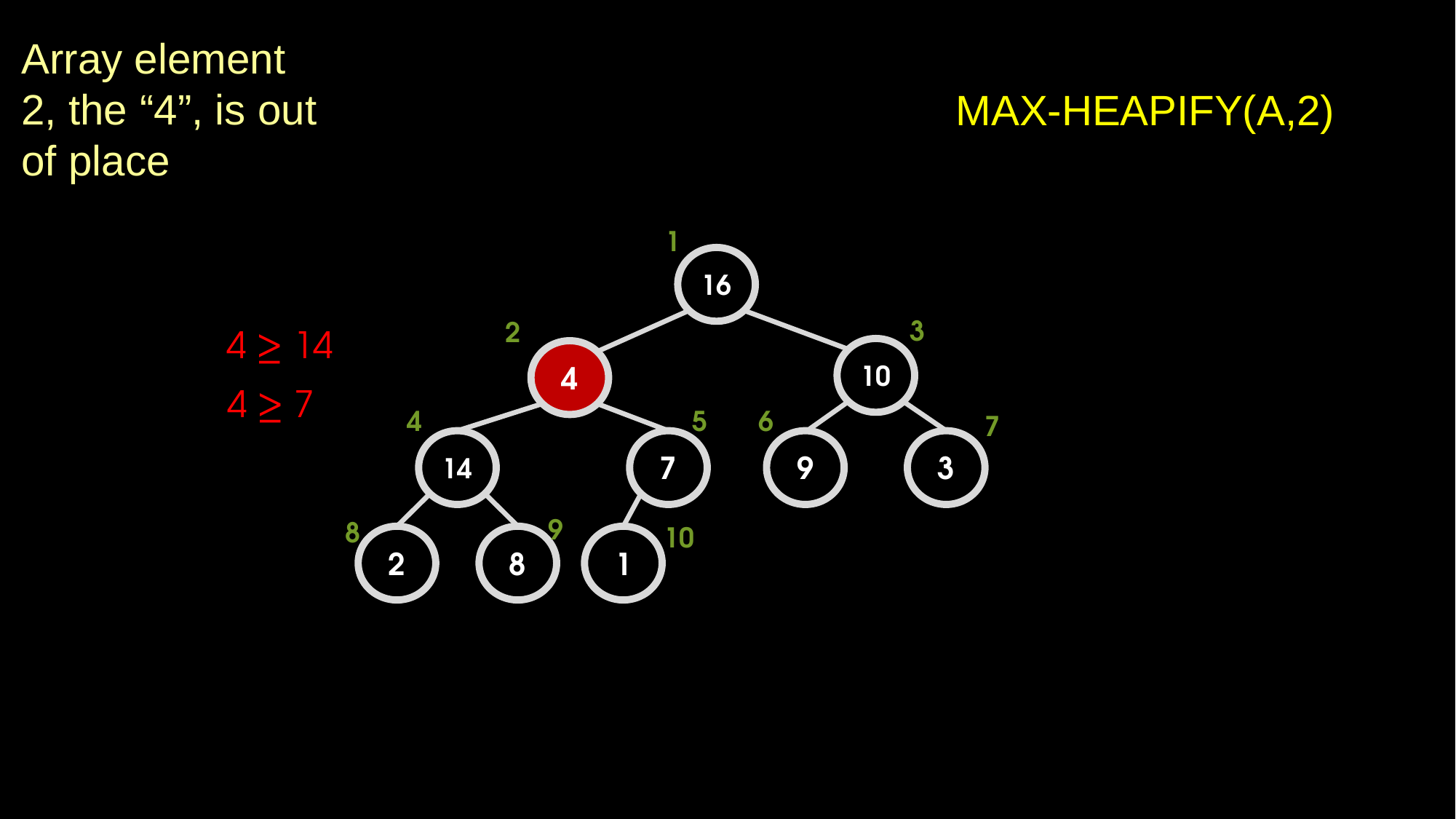

Array element 2, the “4”, is out of place
MAX-HEAPIFY(A,2)
1
16
3
2
10
4
4
5
6
7
14
7
9
3
9
8
10
2
8
1
4 ≥ 14
4 ≥ 7